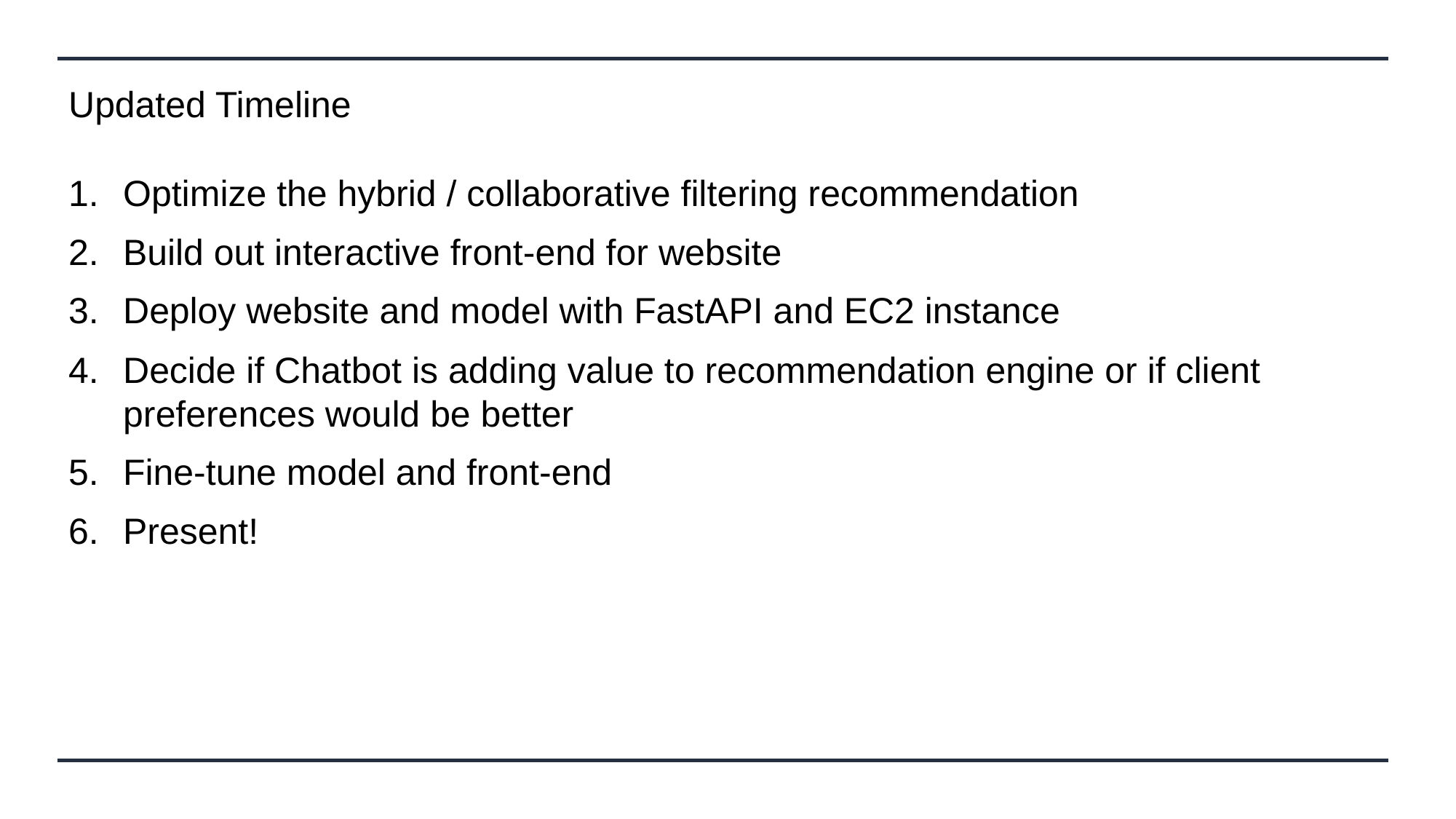

# Updated Timeline
Optimize the hybrid / collaborative filtering recommendation
Build out interactive front-end for website
Deploy website and model with FastAPI and EC2 instance
Decide if Chatbot is adding value to recommendation engine or if client preferences would be better
Fine-tune model and front-end
Present!